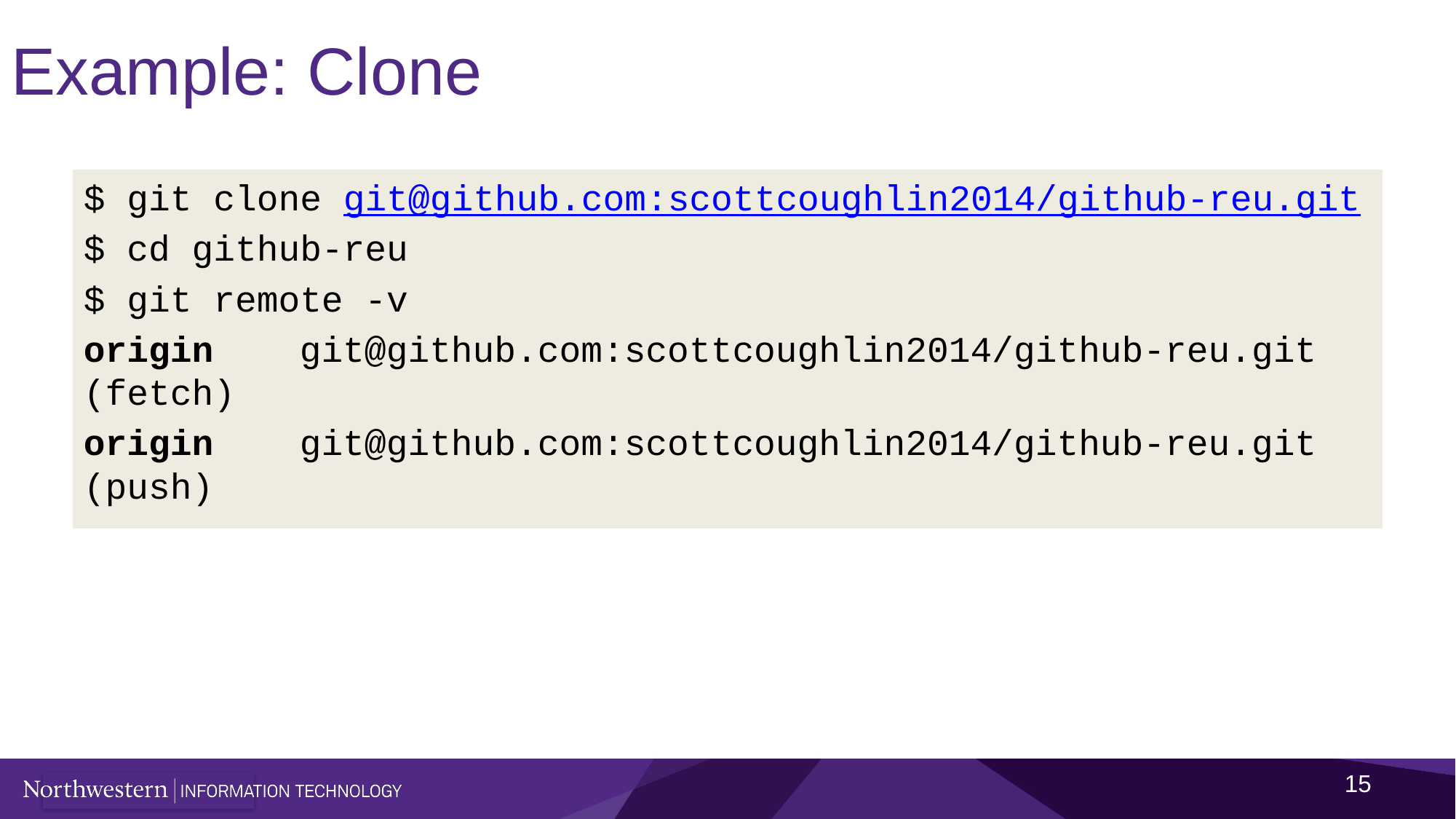

# Example: Clone
$ git clone git@github.com:scottcoughlin2014/github-reu.git
$ cd github-reu
$ git remote -v
origin	git@github.com:scottcoughlin2014/github-reu.git (fetch)
origin	git@github.com:scottcoughlin2014/github-reu.git (push)
15